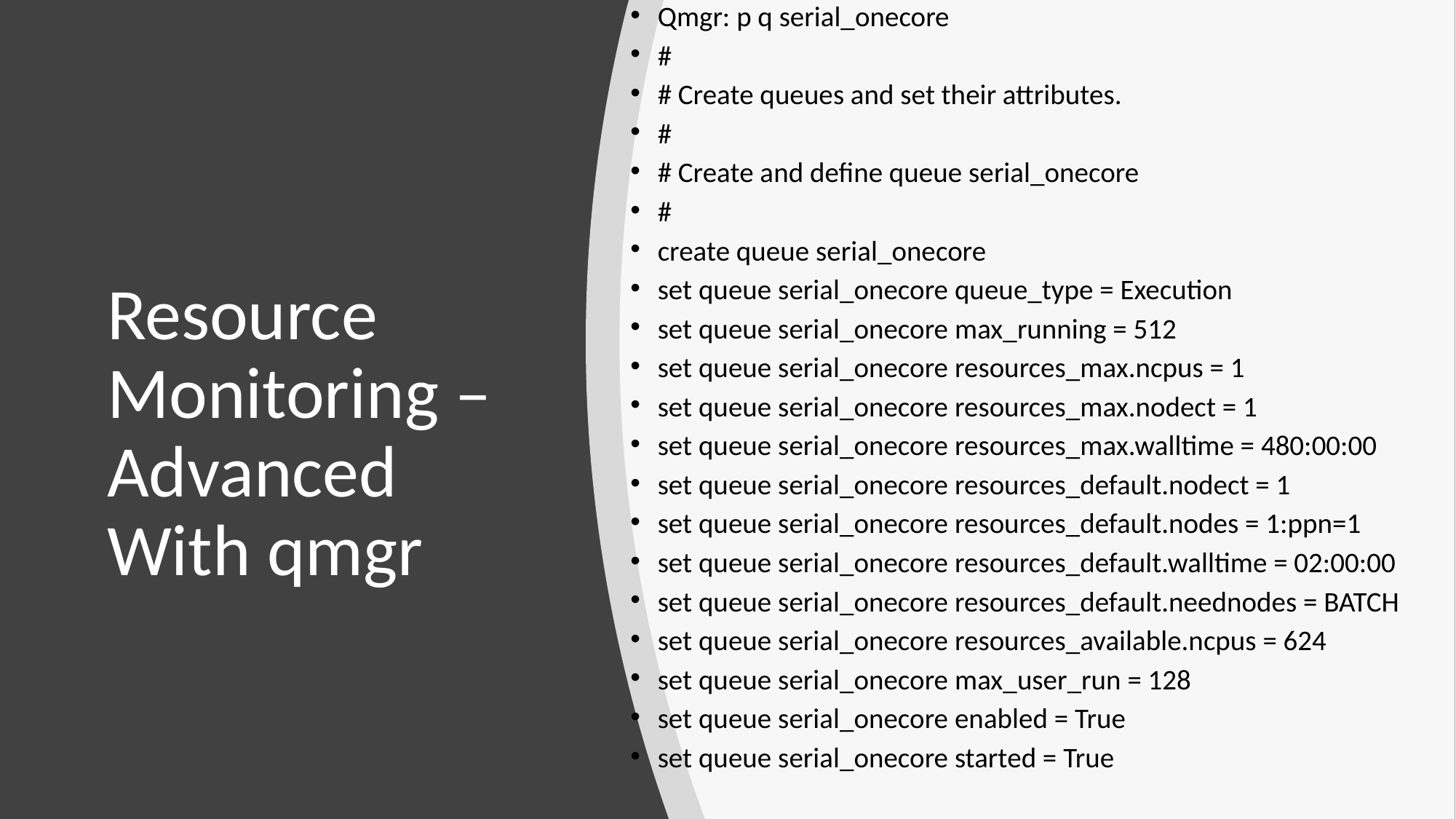

Qmgr: p q serial_onecore
#
# Create queues and set their attributes.
#
# Create and define queue serial_onecore
#
create queue serial_onecore
set queue serial_onecore queue_type = Execution
set queue serial_onecore max_running = 512
set queue serial_onecore resources_max.ncpus = 1
set queue serial_onecore resources_max.nodect = 1
set queue serial_onecore resources_max.walltime = 480:00:00
set queue serial_onecore resources_default.nodect = 1
set queue serial_onecore resources_default.nodes = 1:ppn=1
set queue serial_onecore resources_default.walltime = 02:00:00
set queue serial_onecore resources_default.neednodes = BATCH
set queue serial_onecore resources_available.ncpus = 624
set queue serial_onecore max_user_run = 128
set queue serial_onecore enabled = True
set queue serial_onecore started = True

# Resource Monitoring – Advanced With qmgr